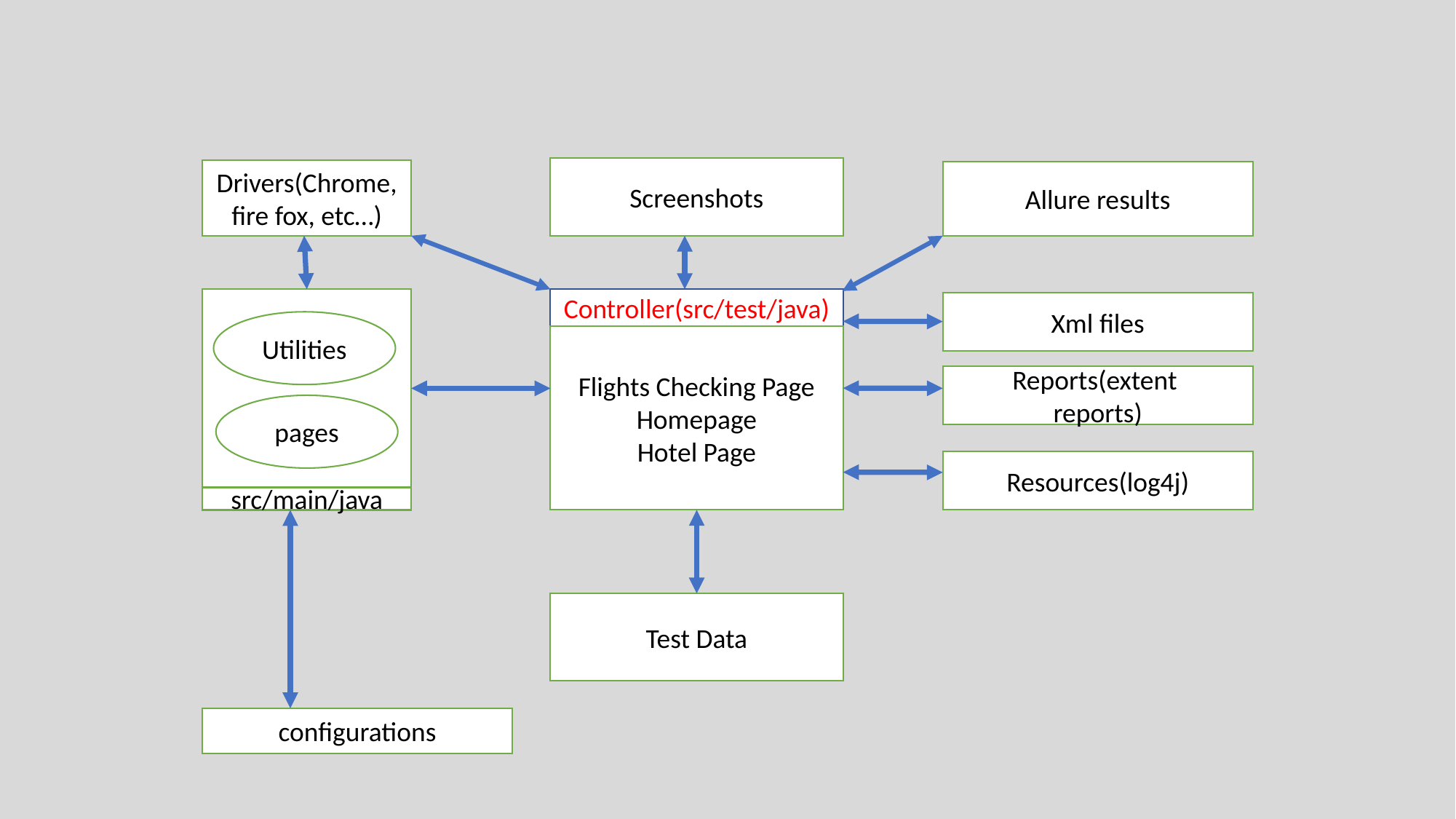

Screenshots
Drivers(Chrome, fire fox, etc…)
Allure results
Controller(src/test/java)

Xml files
Utilities
Flights Checking Page
Homepage
Hotel Page

Reports(extent
reports)

pages
Resources(log4j)
src/main/java
Test Data
configurations